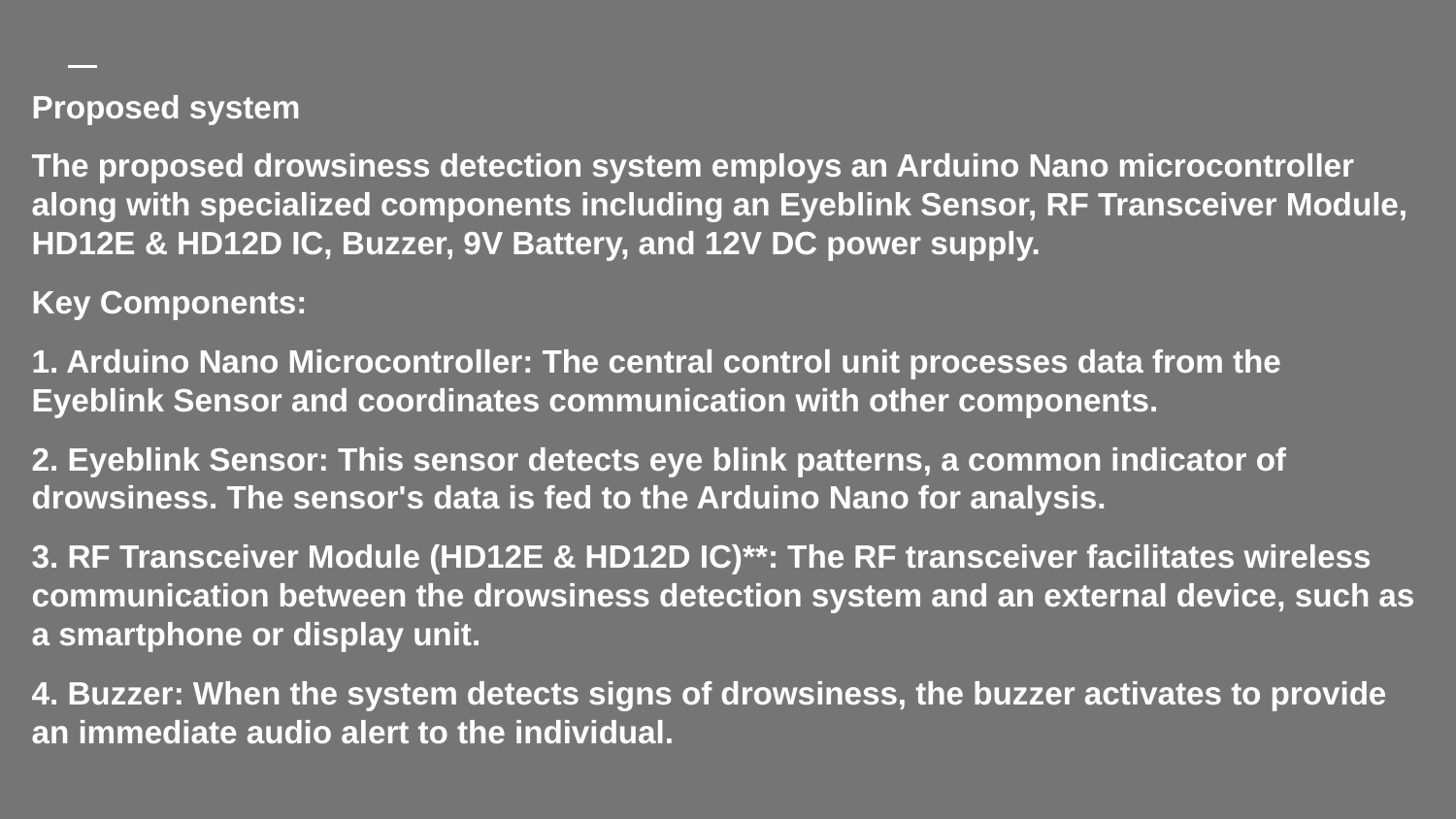

# Proposed system
The proposed drowsiness detection system employs an Arduino Nano microcontroller along with specialized components including an Eyeblink Sensor, RF Transceiver Module, HD12E & HD12D IC, Buzzer, 9V Battery, and 12V DC power supply.
Key Components:
1. Arduino Nano Microcontroller: The central control unit processes data from the Eyeblink Sensor and coordinates communication with other components.
2. Eyeblink Sensor: This sensor detects eye blink patterns, a common indicator of drowsiness. The sensor's data is fed to the Arduino Nano for analysis.
3. RF Transceiver Module (HD12E & HD12D IC)**: The RF transceiver facilitates wireless communication between the drowsiness detection system and an external device, such as a smartphone or display unit.
4. Buzzer: When the system detects signs of drowsiness, the buzzer activates to provide an immediate audio alert to the individual.

*